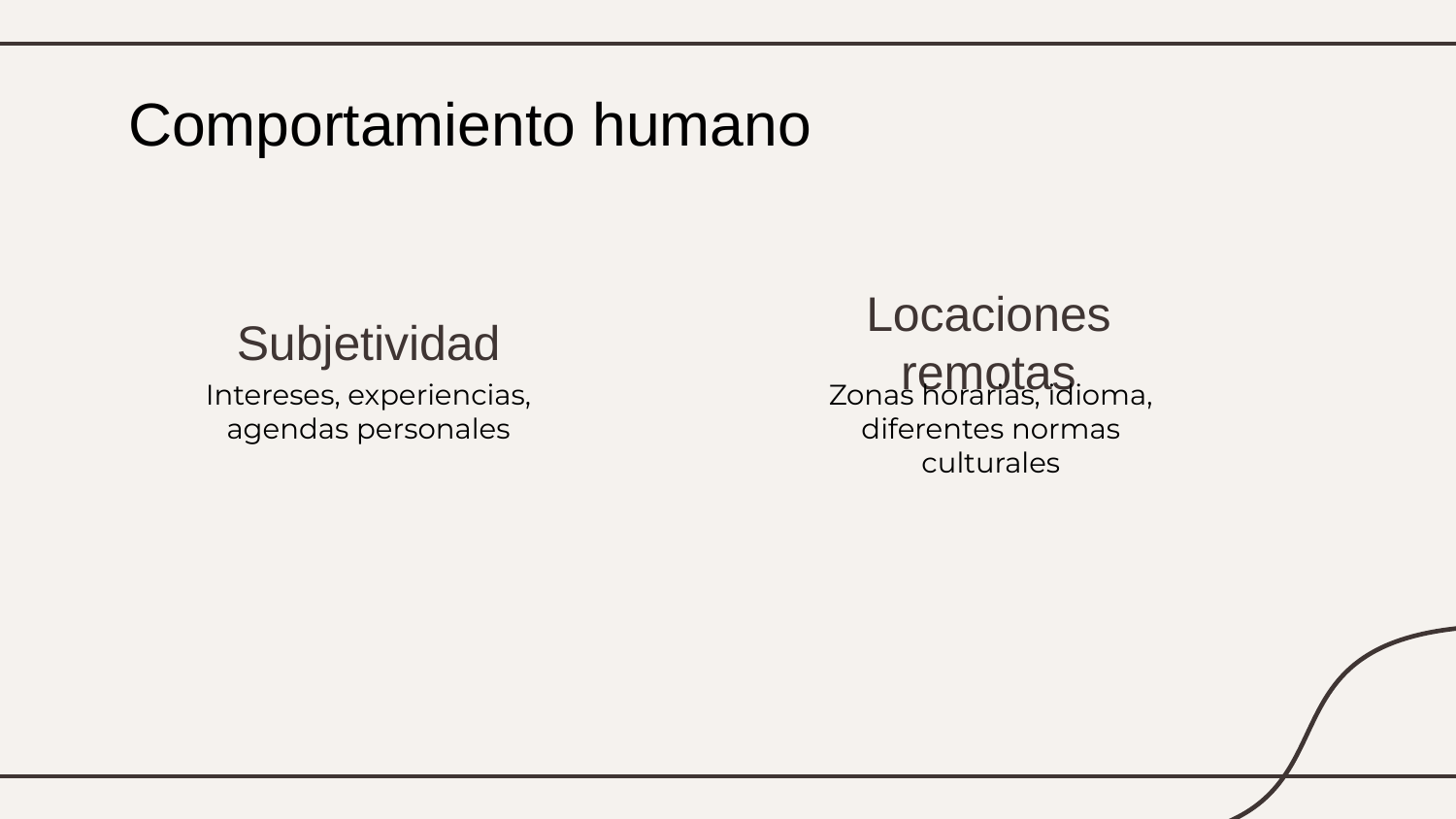

# Comportamiento humano

Subjetividad
Locaciones remotas
Intereses, experiencias, agendas personales
Zonas horarias, idioma, diferentes normas culturales